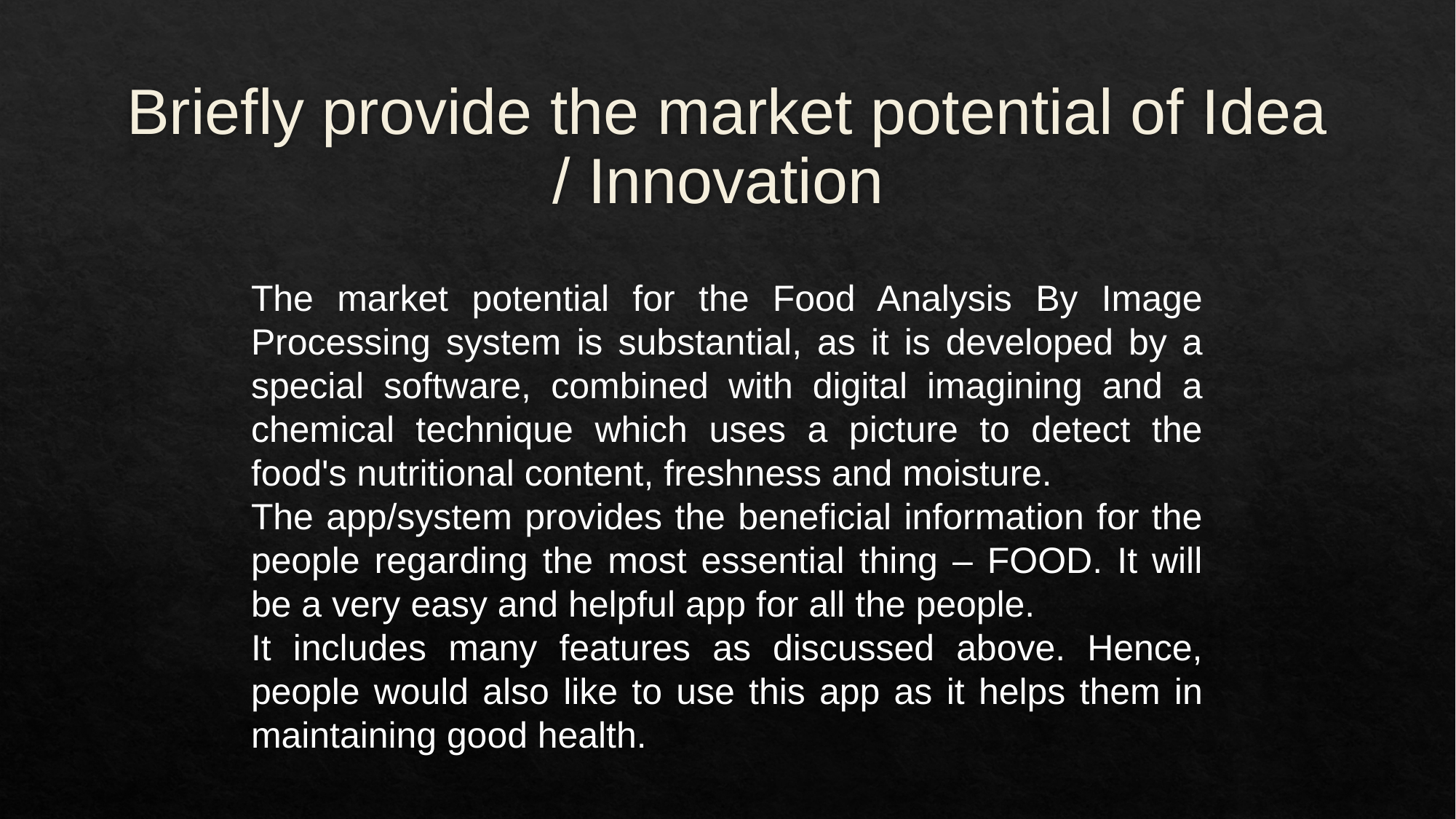

# Briefly provide the market potential of Idea / Innovation
The market potential for the Food Analysis By Image Processing system is substantial, as it is developed by a special software, combined with digital imagining and a chemical technique which uses a picture to detect the food's nutritional content, freshness and moisture.
The app/system provides the beneficial information for the people regarding the most essential thing – FOOD. It will be a very easy and helpful app for all the people.
It includes many features as discussed above. Hence, people would also like to use this app as it helps them in maintaining good health.